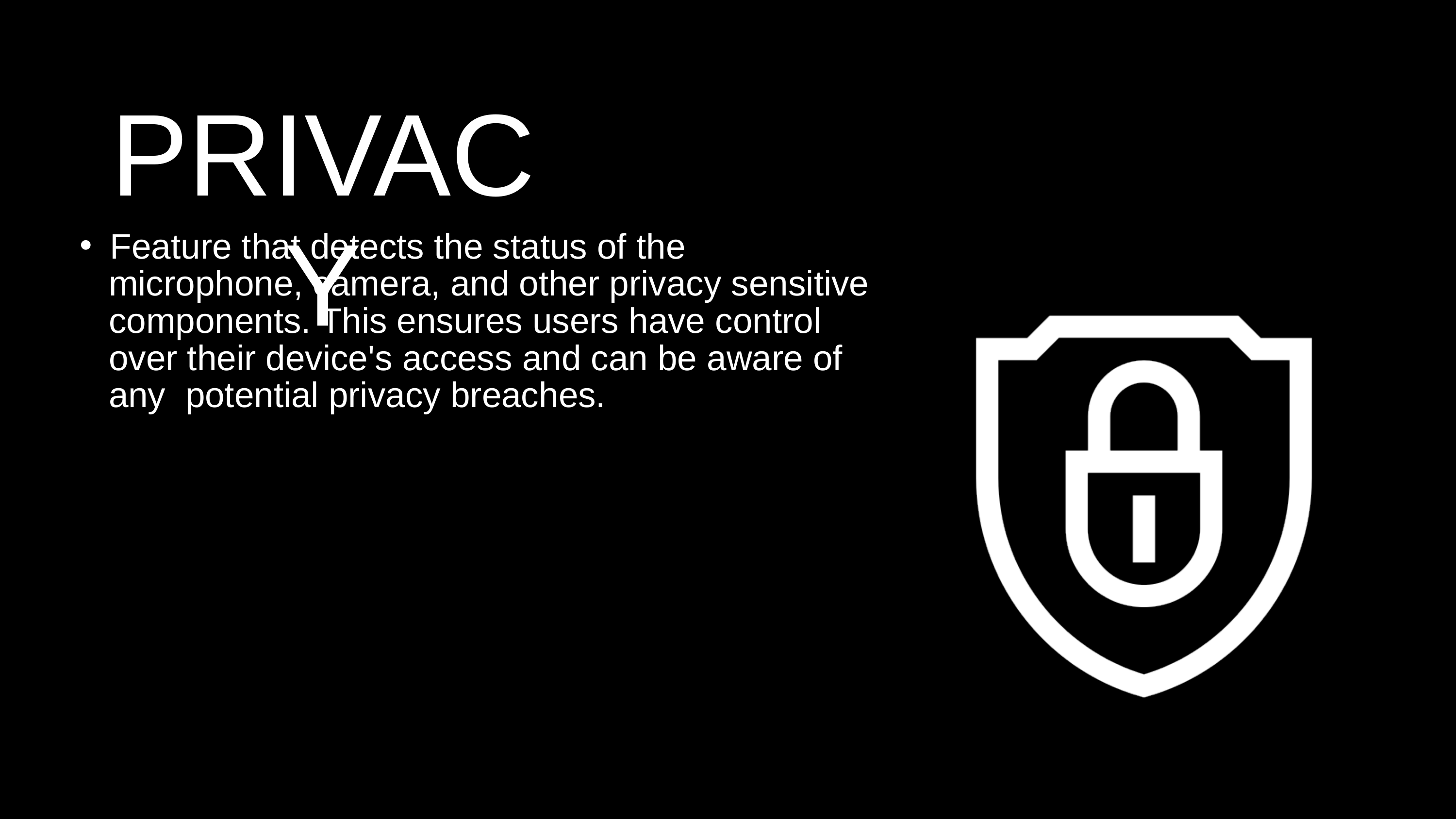

PRIVACY
Feature that detects the status of the
      microphone, camera, and other privacy sensitive
      components. This ensures users have control
      over their device's access and can be aware of
      any  potential privacy breaches.